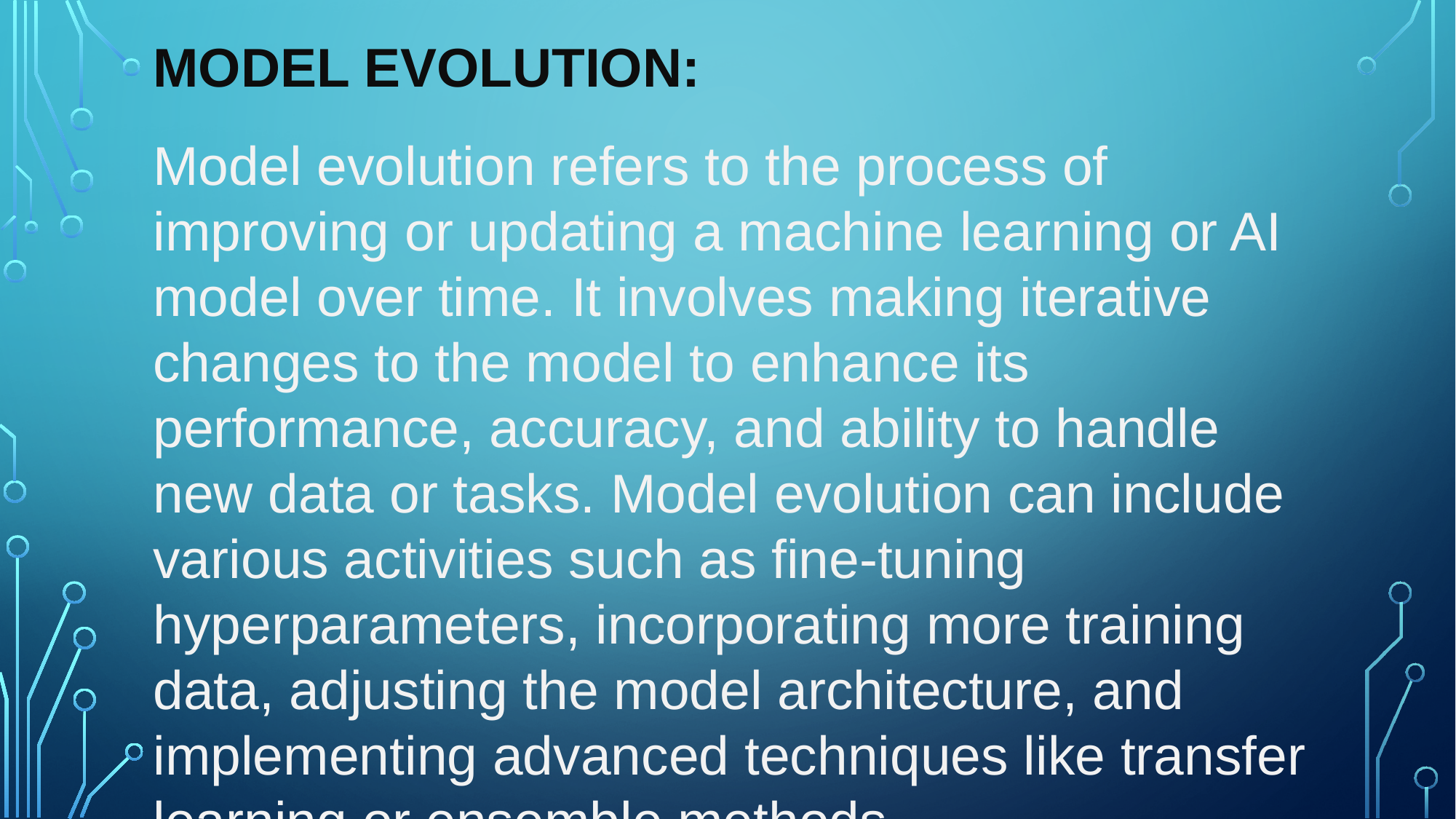

MODEL EVOLUTION:

Model evolution refers to the process of improving or updating a machine learning or AI model over time. It involves making iterative changes to the model to enhance its performance, accuracy, and ability to handle new data or tasks. Model evolution can include various activities such as fine-tuning hyperparameters, incorporating more training data, adjusting the model architecture, and implementing advanced techniques like transfer learning or ensemble methods.